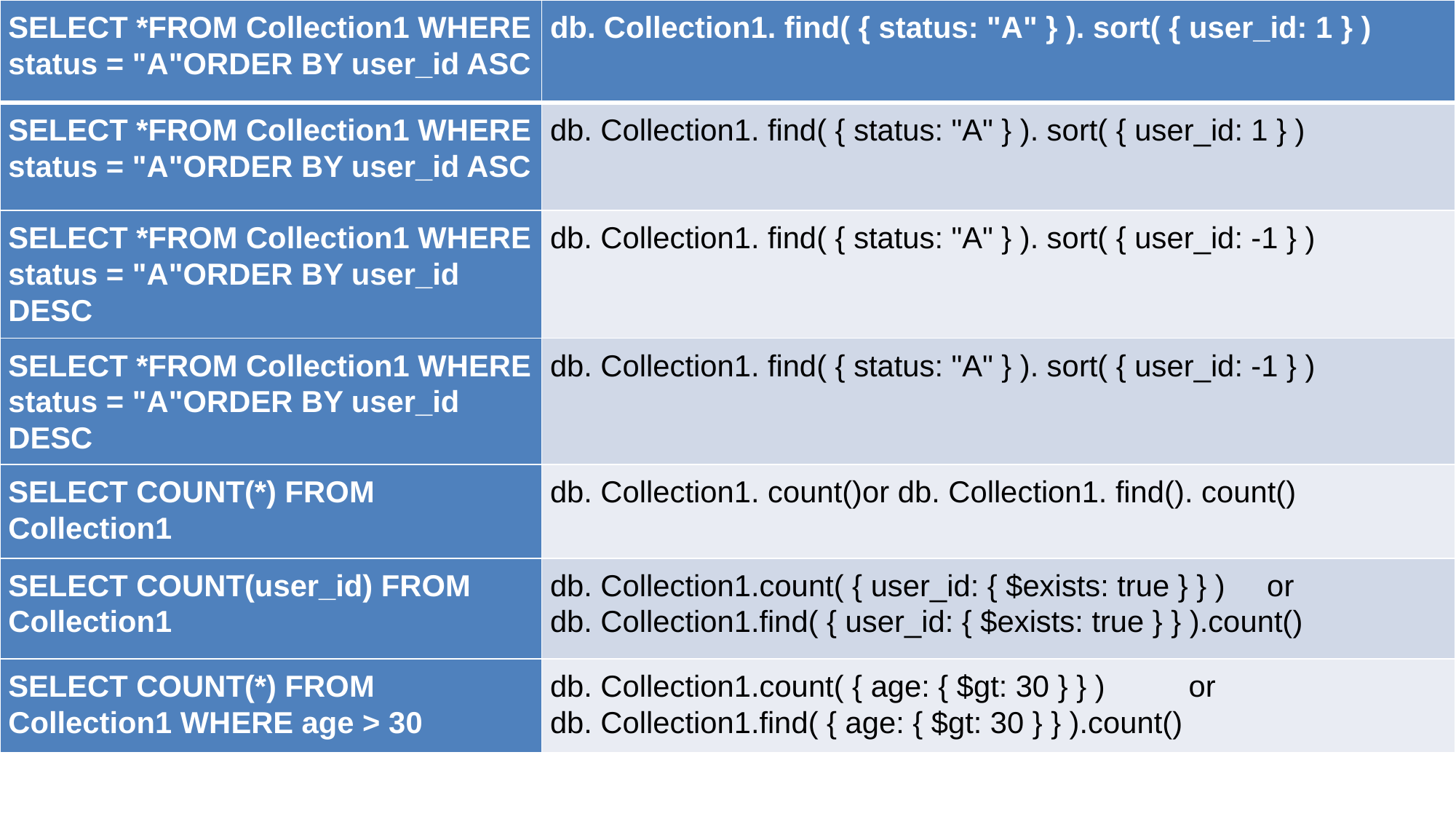

| SELECT \*FROM Collection1 WHERE status = "A"ORDER BY user\_id ASC | db. Collection1. find( { status: "A" } ). sort( { user\_id: 1 } ) |
| --- | --- |
| SELECT \*FROM Collection1 WHERE status = "A"ORDER BY user\_id ASC | db. Collection1. find( { status: "A" } ). sort( { user\_id: 1 } ) |
| SELECT \*FROM Collection1 WHERE status = "A"ORDER BY user\_id DESC | db. Collection1. find( { status: "A" } ). sort( { user\_id: -1 } ) |
| SELECT \*FROM Collection1 WHERE status = "A"ORDER BY user\_id DESC | db. Collection1. find( { status: "A" } ). sort( { user\_id: -1 } ) |
| SELECT COUNT(\*) FROM Collection1 | db. Collection1. count()or db. Collection1. find(). count() |
| SELECT COUNT(user\_id) FROM Collection1 | db. Collection1.count( { user\_id: { $exists: true } } ) or  db. Collection1.find( { user\_id: { $exists: true } } ).count() |
| SELECT COUNT(\*) FROM Collection1 WHERE age > 30 | db. Collection1.count( { age: { $gt: 30 } } ) or  db. Collection1.find( { age: { $gt: 30 } } ).count() |